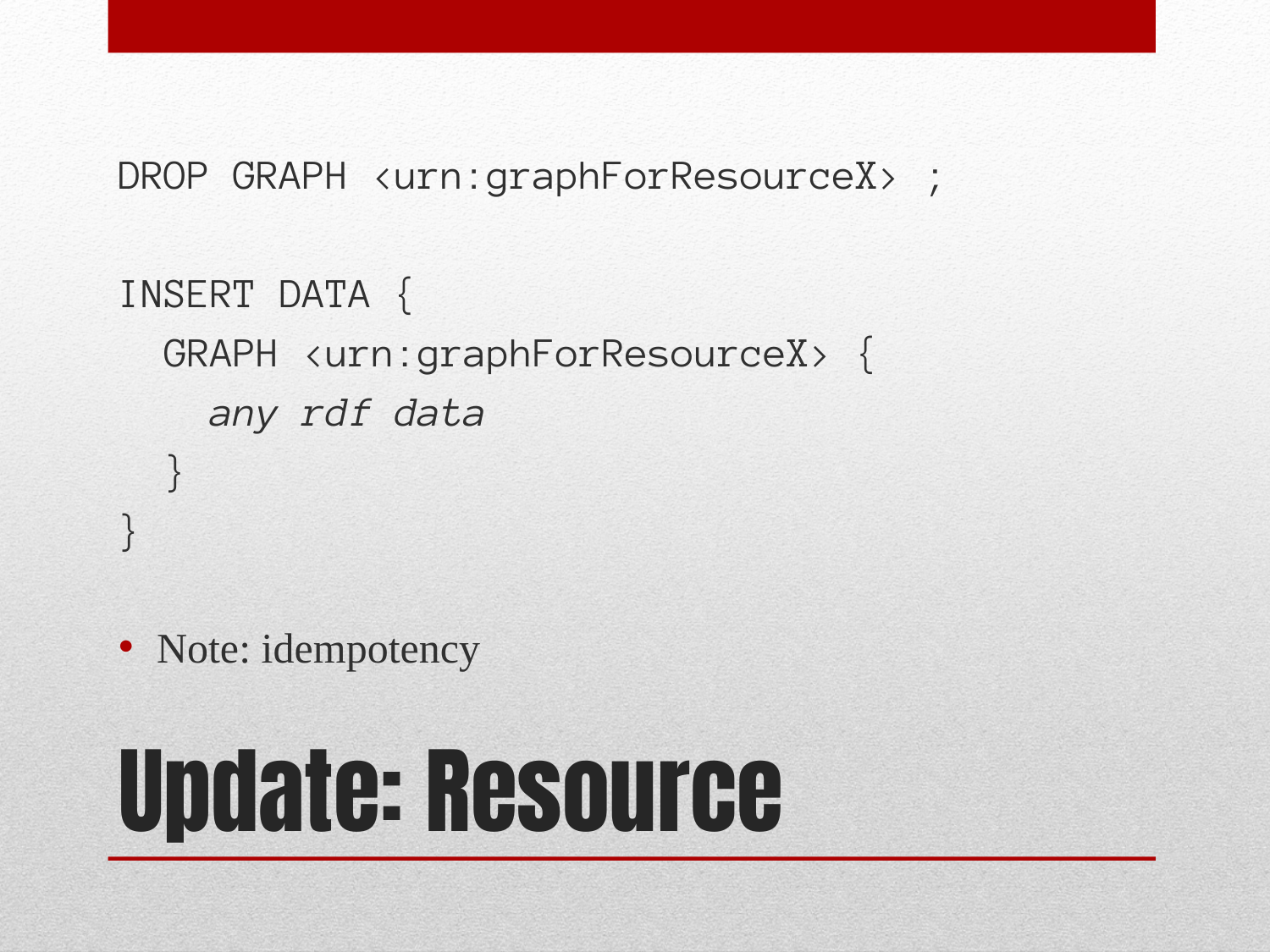

DROP GRAPH <urn:graphForResourceX> ;

INSERT DATA {
  GRAPH <urn:graphForResourceX> {
    any rdf data
  }
}

Note: idempotency
# Update: Resource